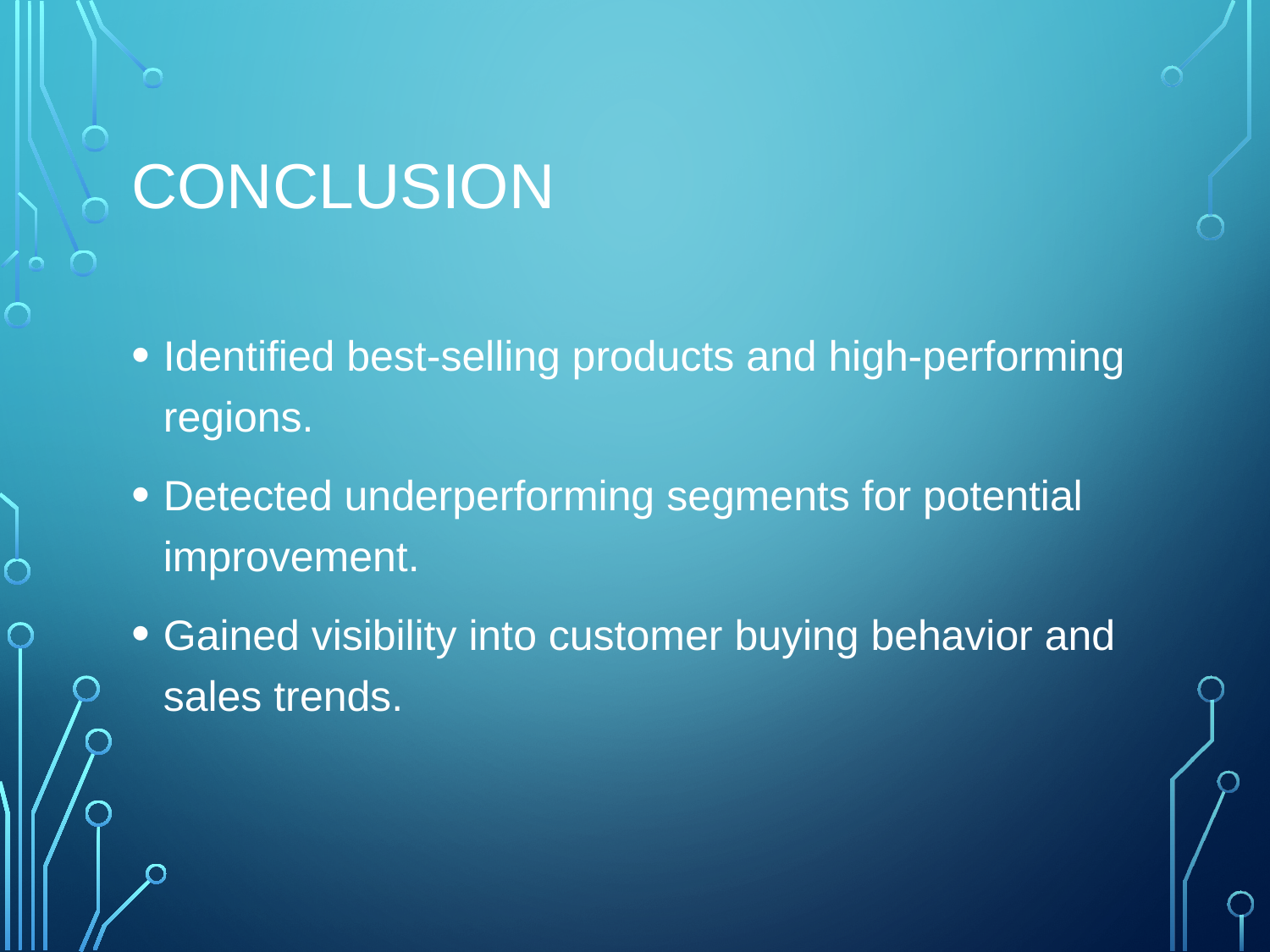

# Conclusion
Identified best-selling products and high-performing regions.
Detected underperforming segments for potential improvement.
Gained visibility into customer buying behavior and sales trends.